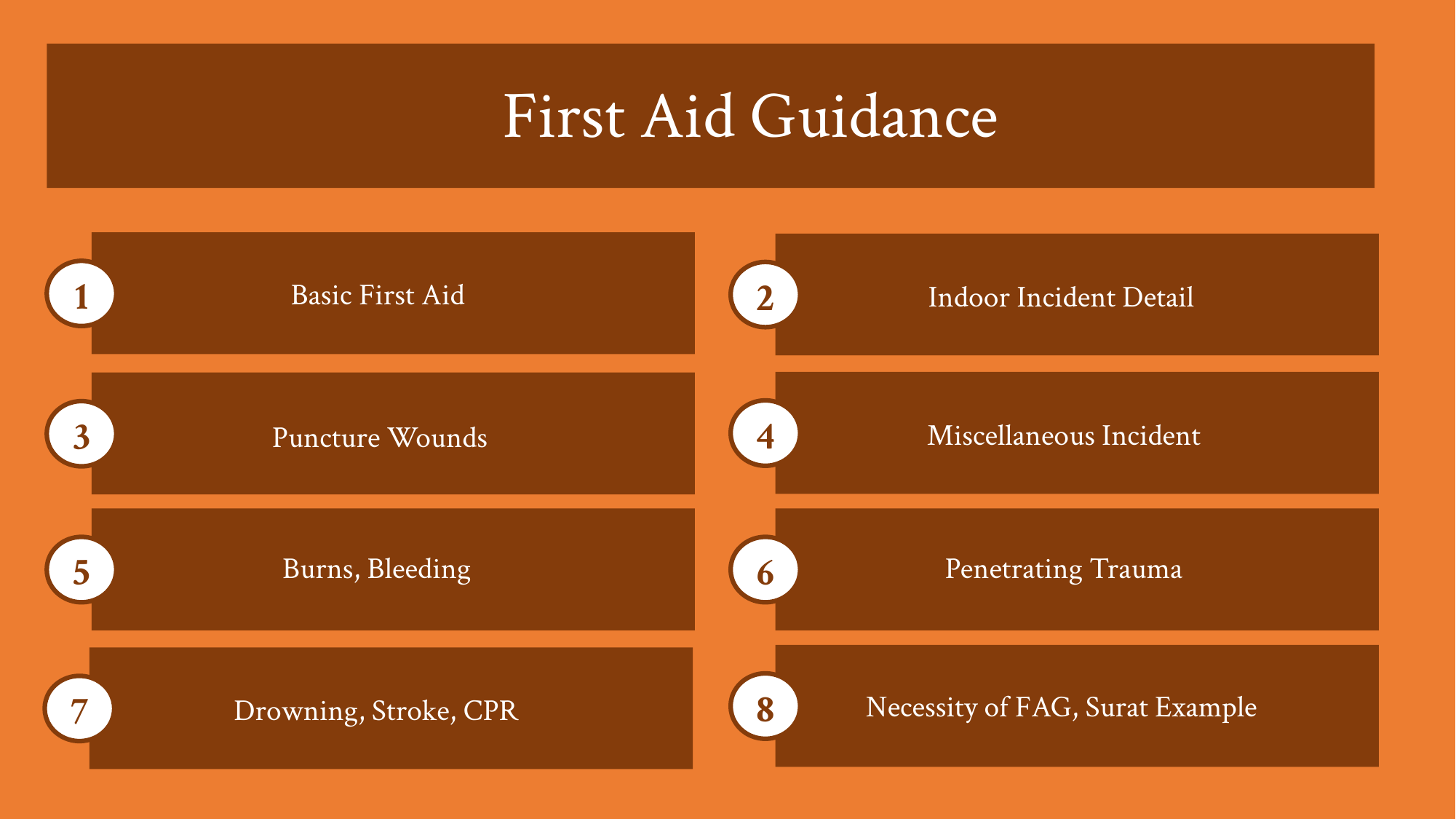

# First Aid Guidance
Basic First Aid
Indoor Incident Detail
Miscellaneous Incident
Puncture Wounds
Burns, Bleeding
Penetrating Trauma
Necessity of FAG, Surat Example
Drowning, Stroke, CPR